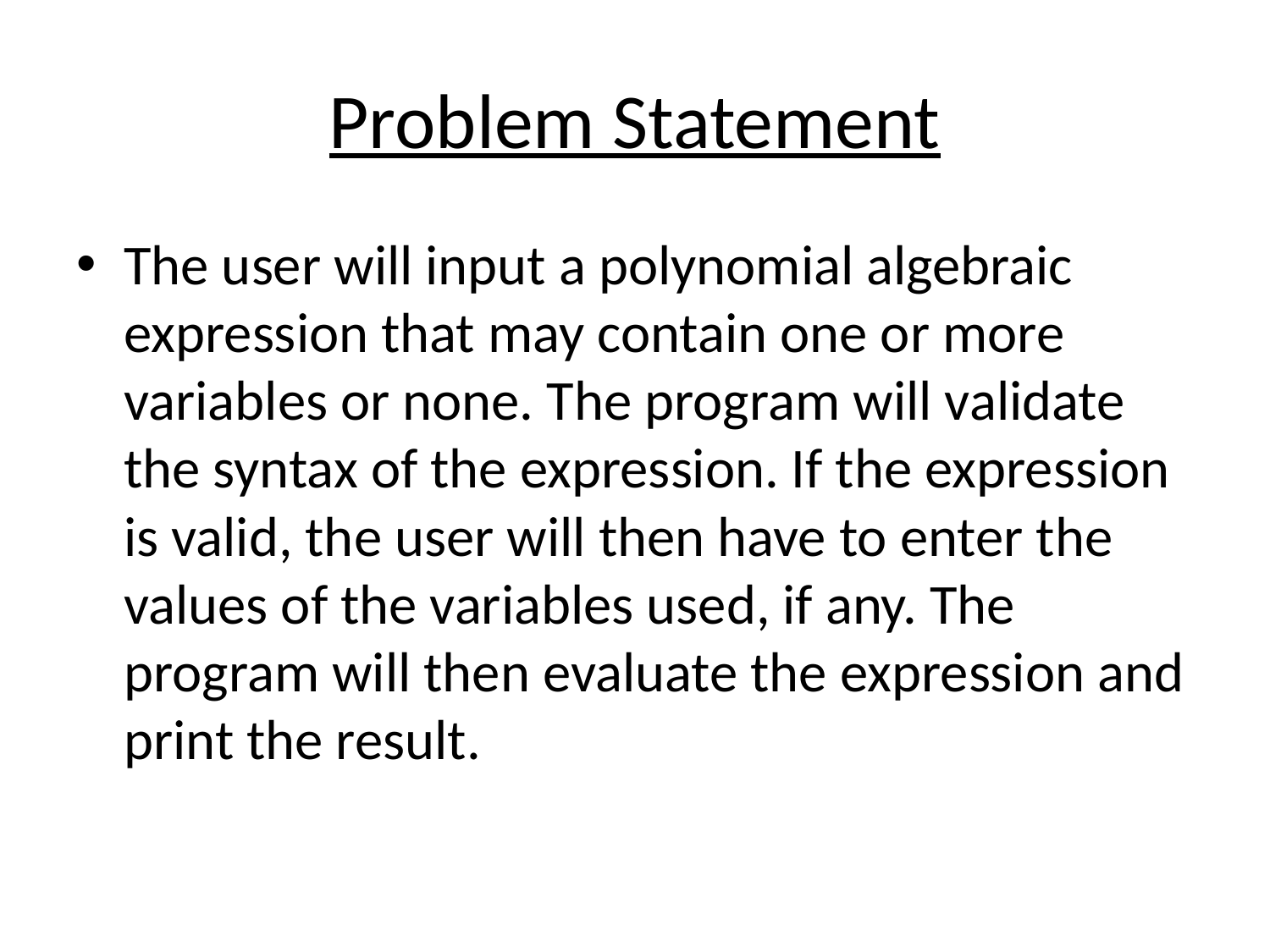

# Problem Statement
The user will input a polynomial algebraic expression that may contain one or more variables or none. The program will validate the syntax of the expression. If the expression is valid, the user will then have to enter the values of the variables used, if any. The program will then evaluate the expression and print the result.